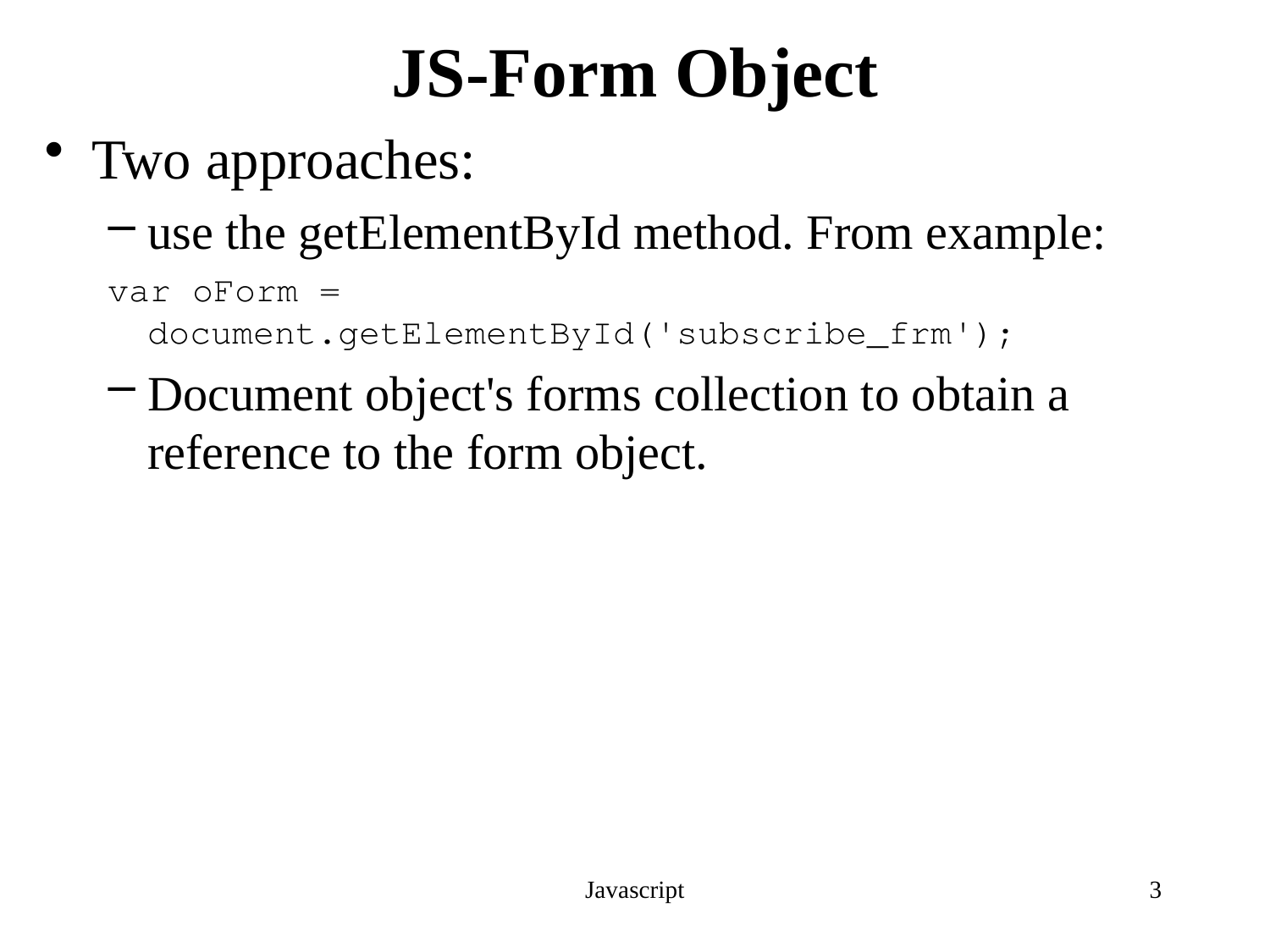

# JS-Form Object
Two approaches:
use the getElementById method. From example:
var oForm = document.getElementById('subscribe_frm');
Document object's forms collection to obtain a reference to the form object.
Javascript
3